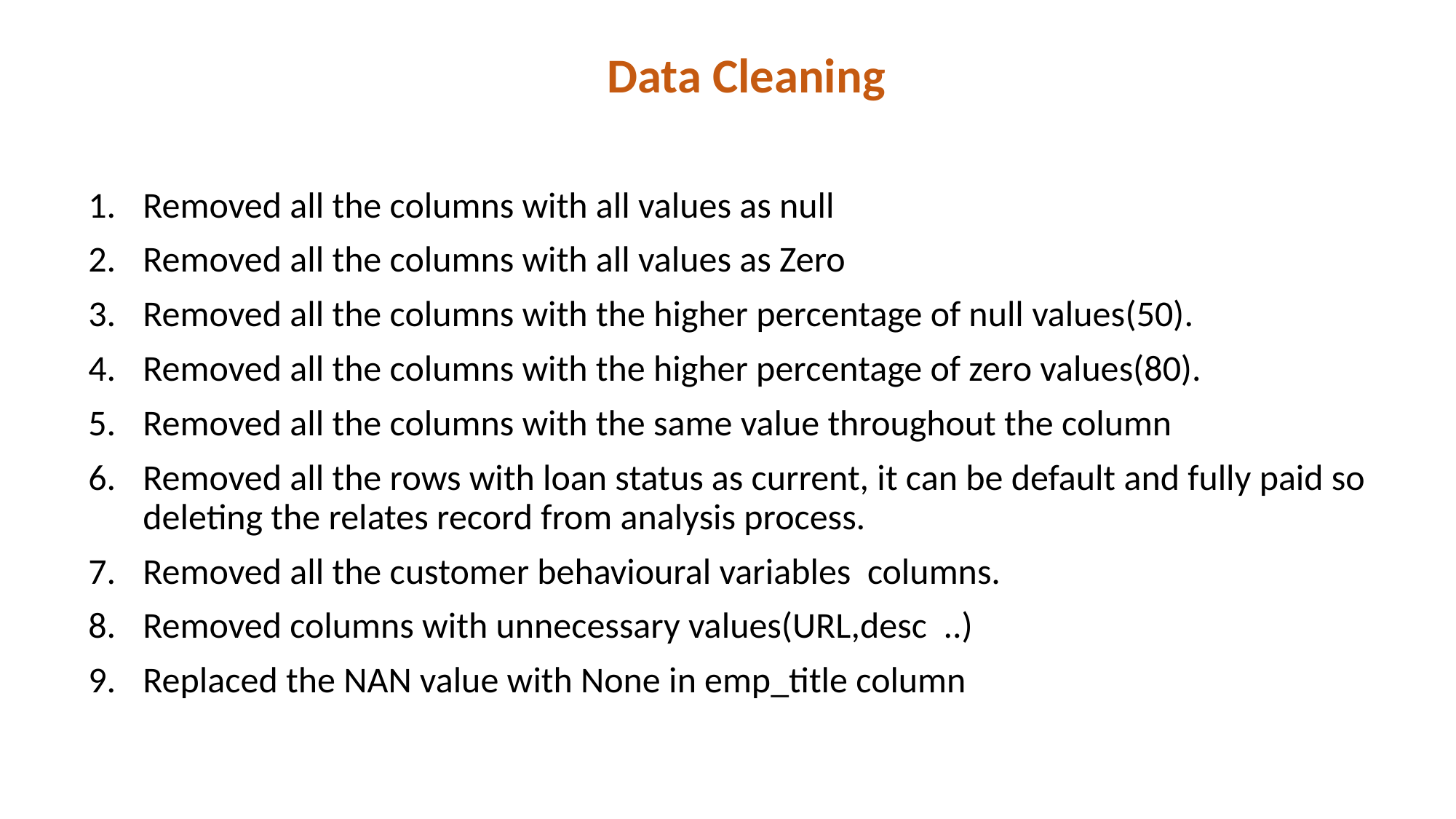

Data Cleaning

Removed all the columns with all values as null
Removed all the columns with all values as Zero
Removed all the columns with the higher percentage of null values(50).
Removed all the columns with the higher percentage of zero values(80).
Removed all the columns with the same value throughout the column
Removed all the rows with loan status as current, it can be default and fully paid so deleting the relates record from analysis process.
Removed all the customer behavioural variables  columns.
Removed columns with unnecessary values(URL,desc  ..)
Replaced the NAN value with None in emp_title column